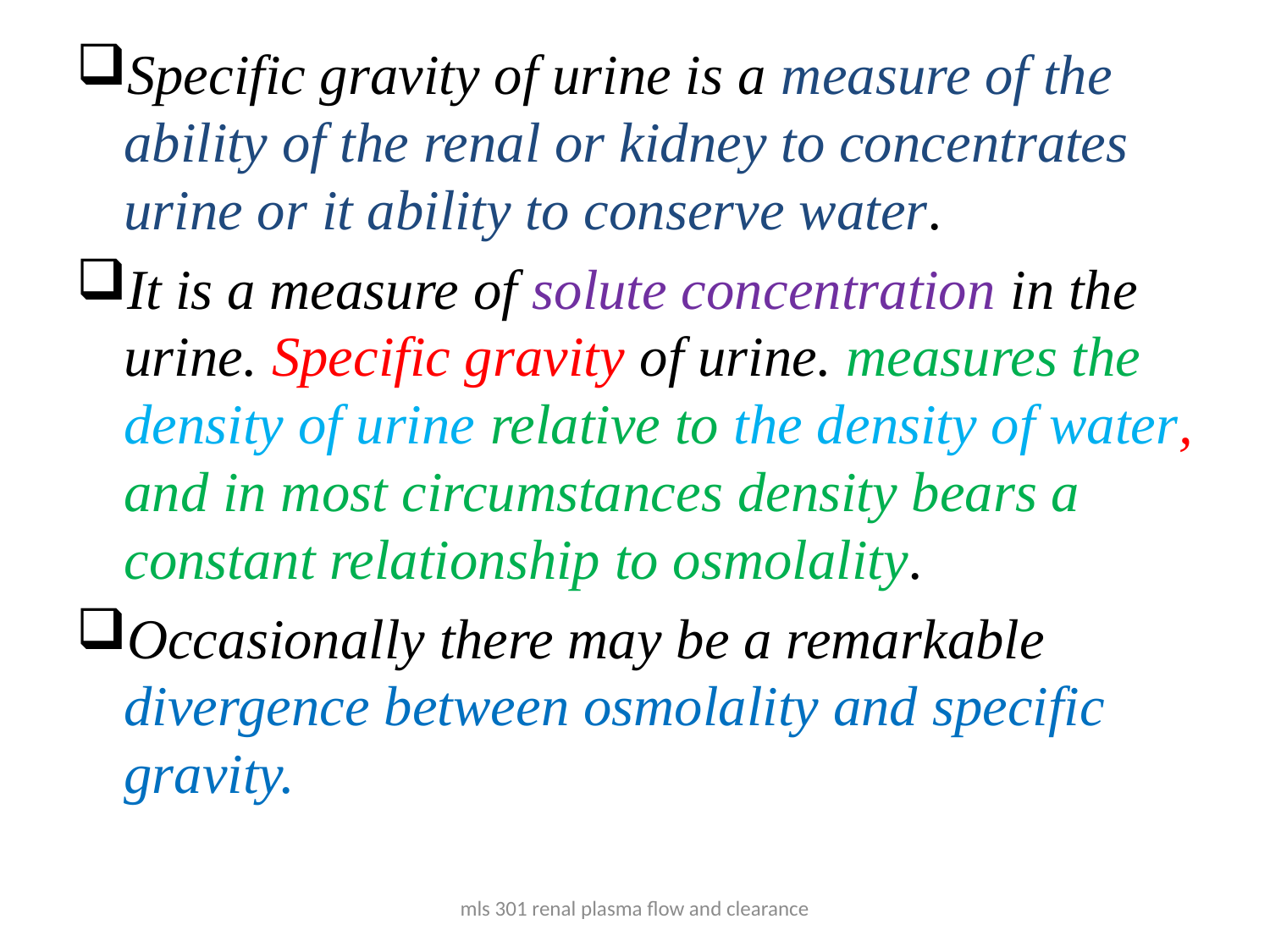

Specific gravity of urine is a measure of the ability of the renal or kidney to concentrates urine or it ability to conserve water.
It is a measure of solute concentration in the urine. Specific gravity of urine. measures the density of urine relative to the density of water, and in most circumstances density bears a constant relationship to osmolality.
Occasionally there may be a remarkable divergence between osmolality and specific gravity.
mls 301 renal plasma flow and clearance
32